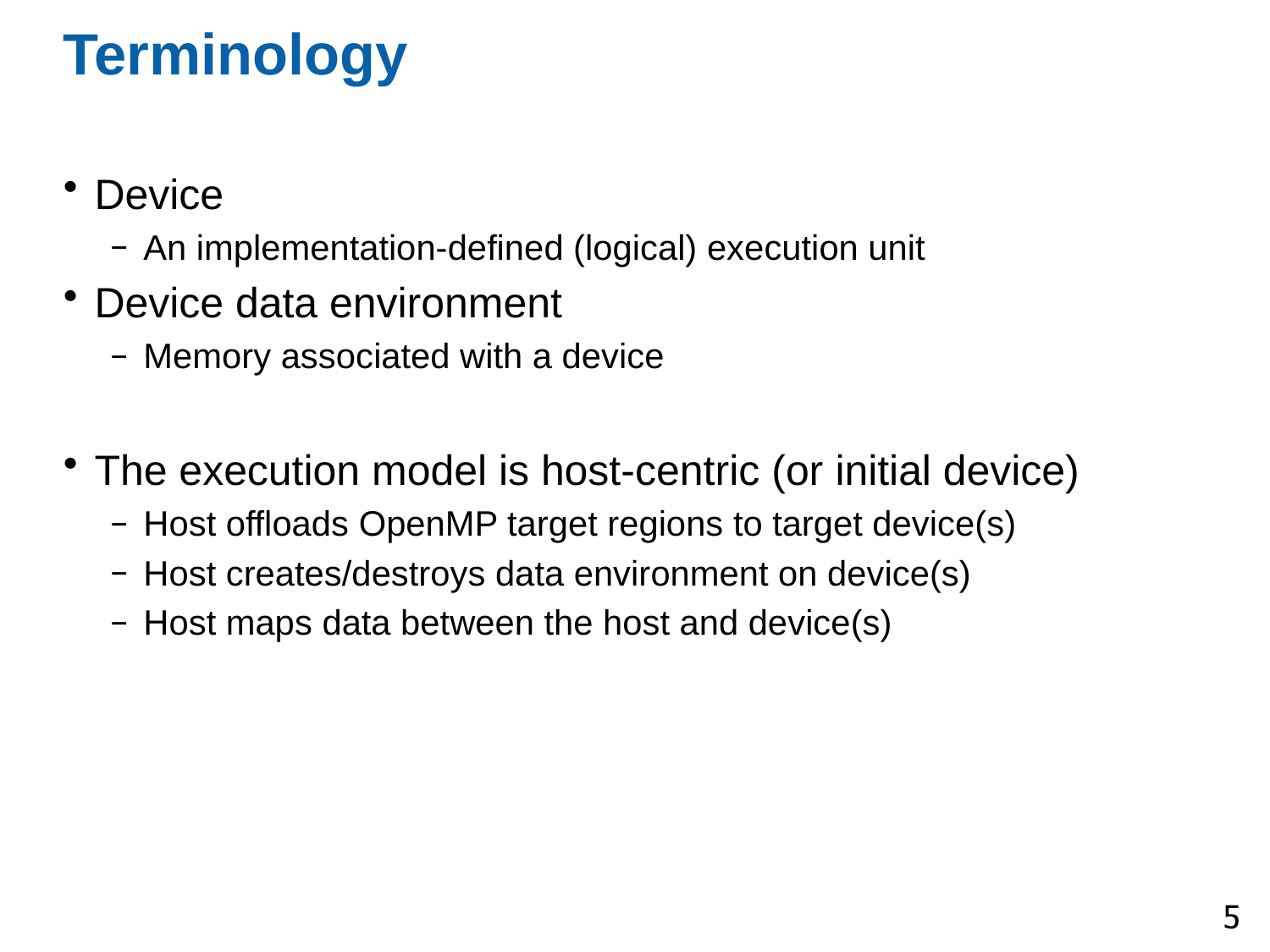

# Terminology
Device
An implementation-defined (logical) execution unit
Device data environment
Memory associated with a device

The execution model is host-centric (or initial device)
Host offloads OpenMP target regions to target device(s)
Host creates/destroys data environment on device(s)
Host maps data between the host and device(s)
5